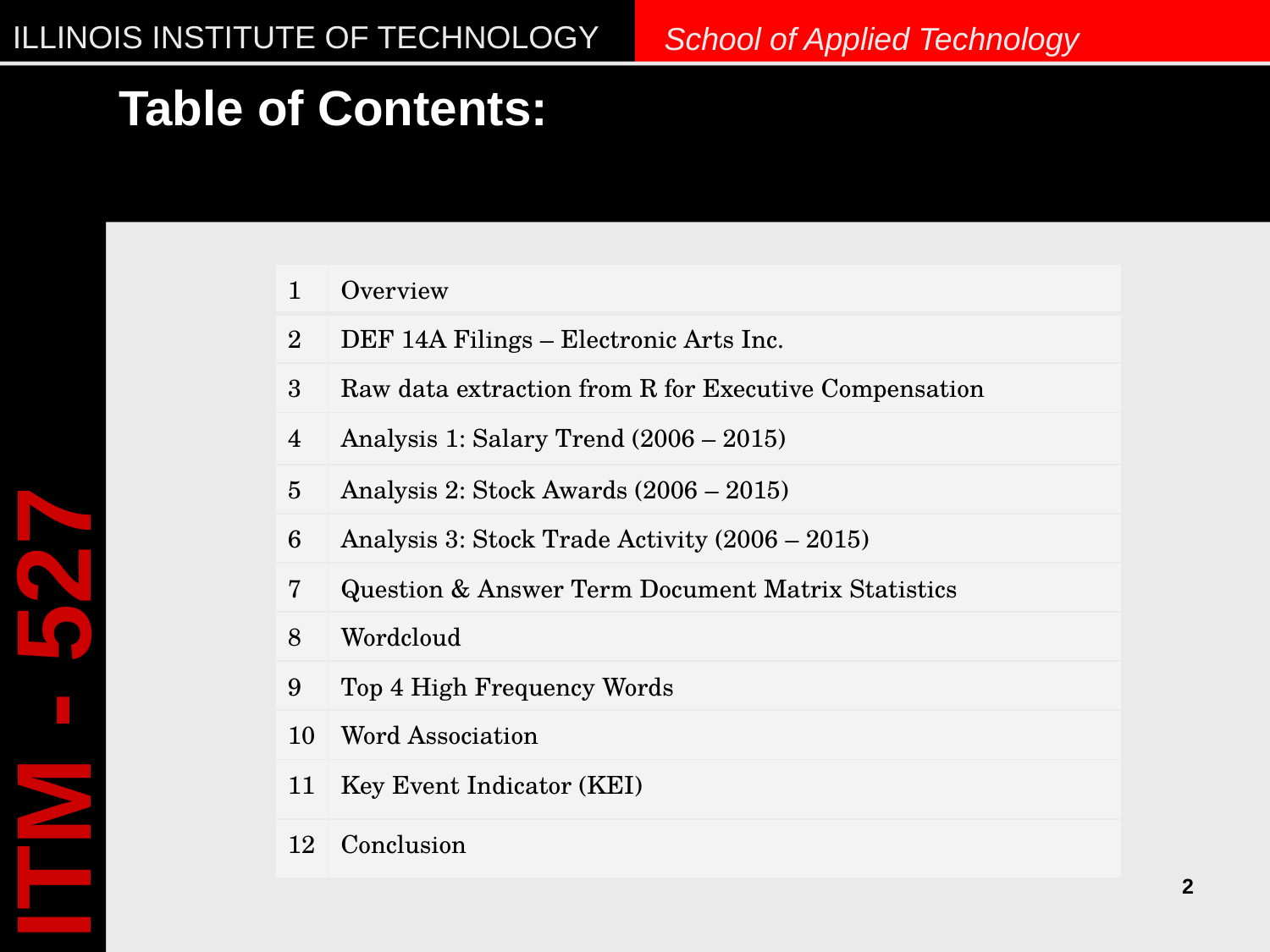

# Table of Contents:
| 1 | Overview |
| --- | --- |
| 2 | DEF 14A Filings – Electronic Arts Inc. |
| 3 | Raw data extraction from R for Executive Compensation |
| 4 | Analysis 1: Salary Trend (2006 – 2015) |
| 5 | Analysis 2: Stock Awards (2006 – 2015) |
| 6 | Analysis 3: Stock Trade Activity (2006 – 2015) |
| 7 | Question & Answer Term Document Matrix Statistics |
| 8 | Wordcloud |
| 9 | Top 4 High Frequency Words |
| 10 | Word Association |
| 11 | Key Event Indicator (KEI) |
| 12 | Conclusion |
2